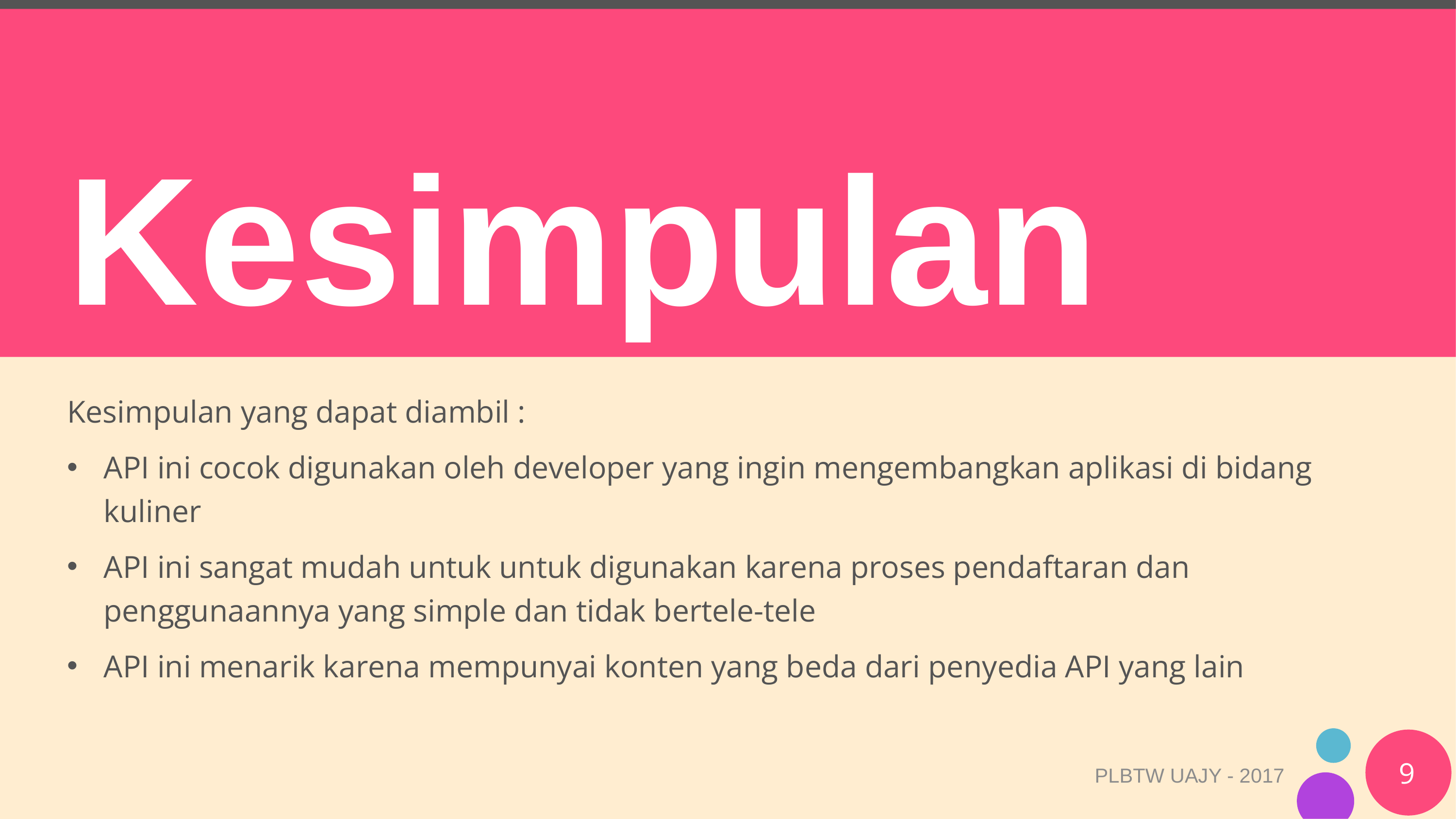

# Kesimpulan
Kesimpulan yang dapat diambil :
API ini cocok digunakan oleh developer yang ingin mengembangkan aplikasi di bidang kuliner
API ini sangat mudah untuk untuk digunakan karena proses pendaftaran dan penggunaannya yang simple dan tidak bertele-tele
API ini menarik karena mempunyai konten yang beda dari penyedia API yang lain
9
PLBTW UAJY - 2017